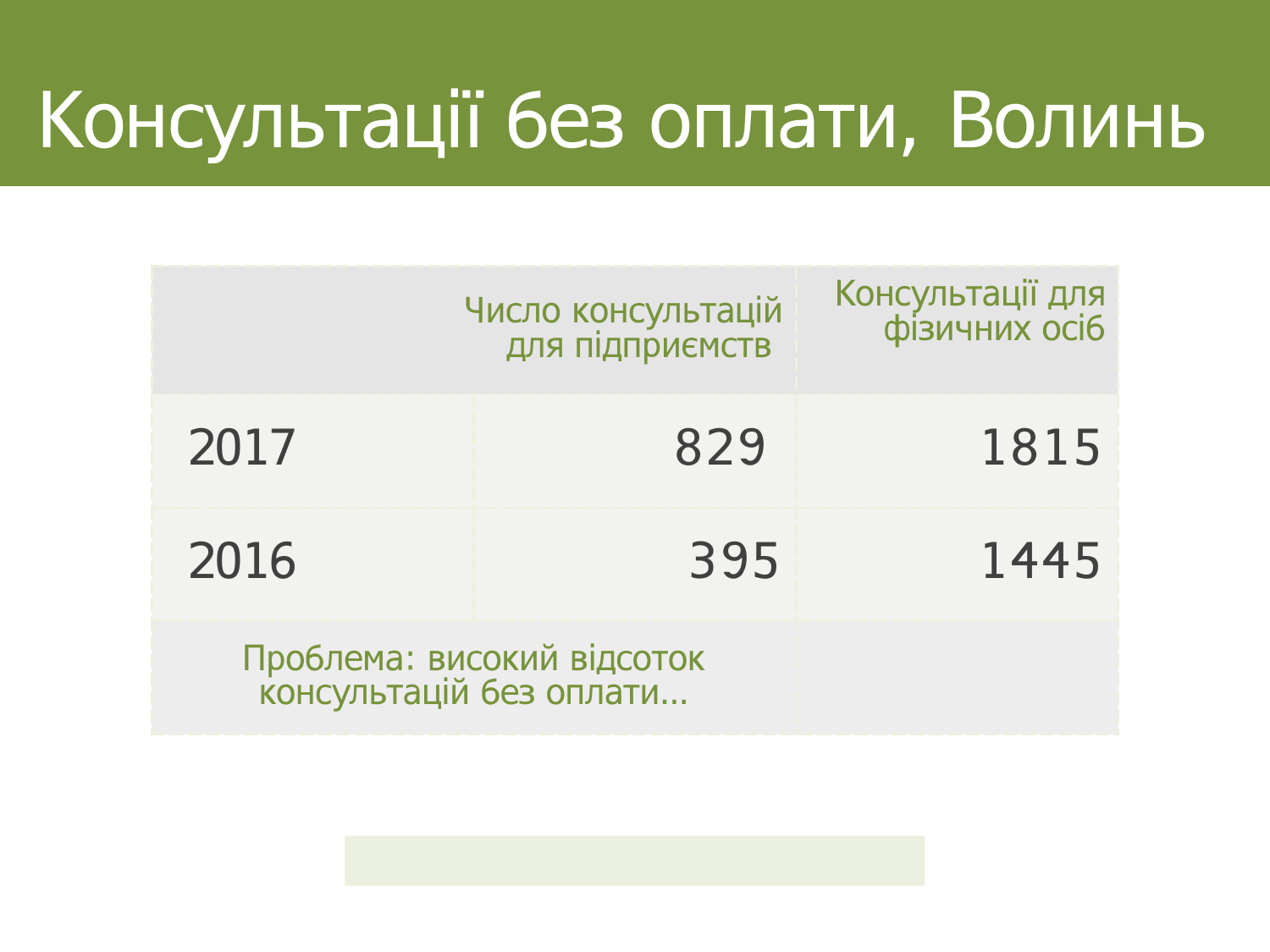

# Консультації без оплати, Волинь
| Число консультацій для підприємств |  | Консультації для фізичних осіб |
| --- | --- | --- |
| 2017 | 829 | 1815 |
| 2016 | 395 | 1445 |
| Проблема: високий відсоток консультацій без оплати… |  |  |